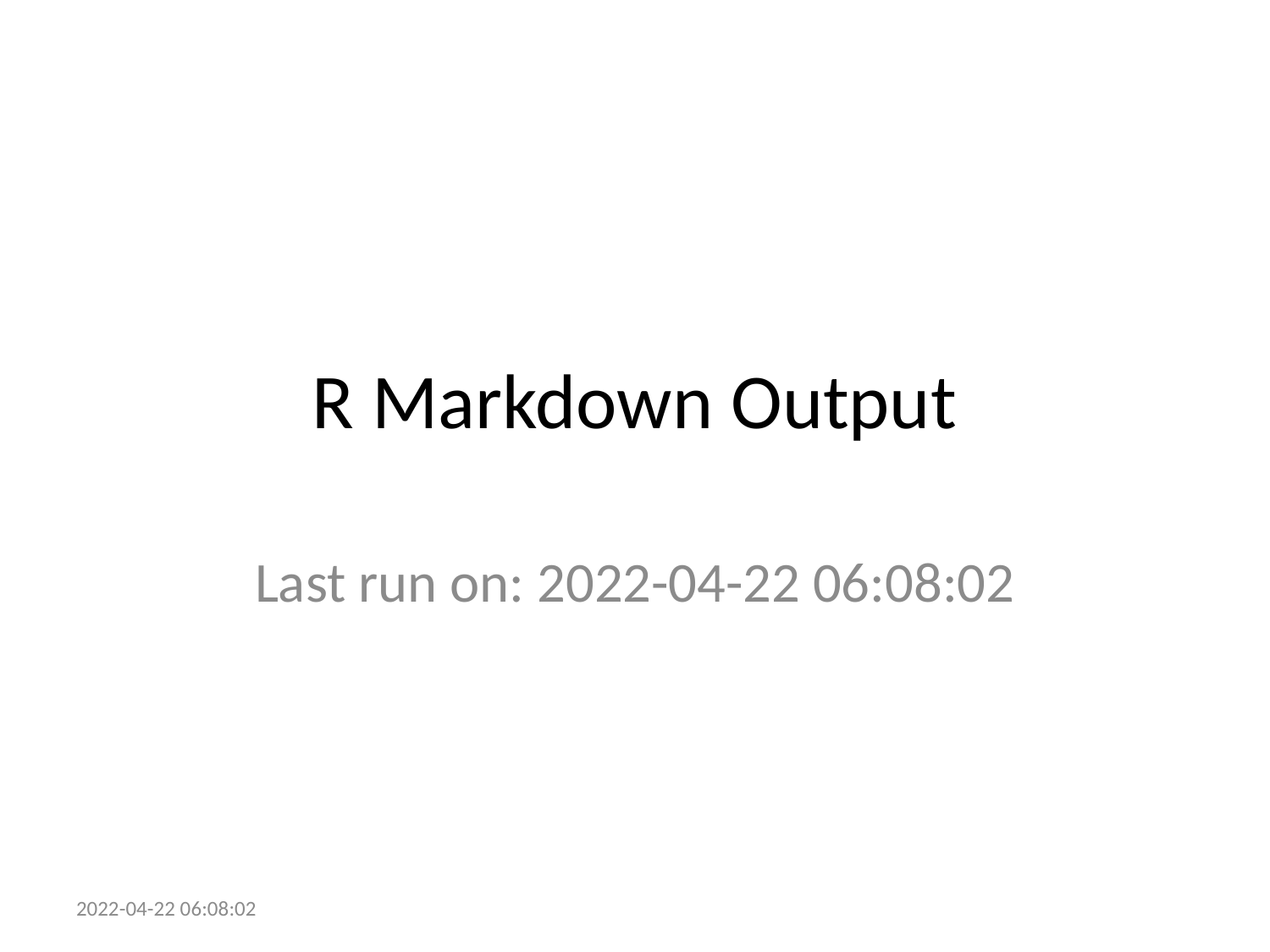

# R Markdown Output
Last run on: 2022-04-22 06:08:02
2022-04-22 06:08:02